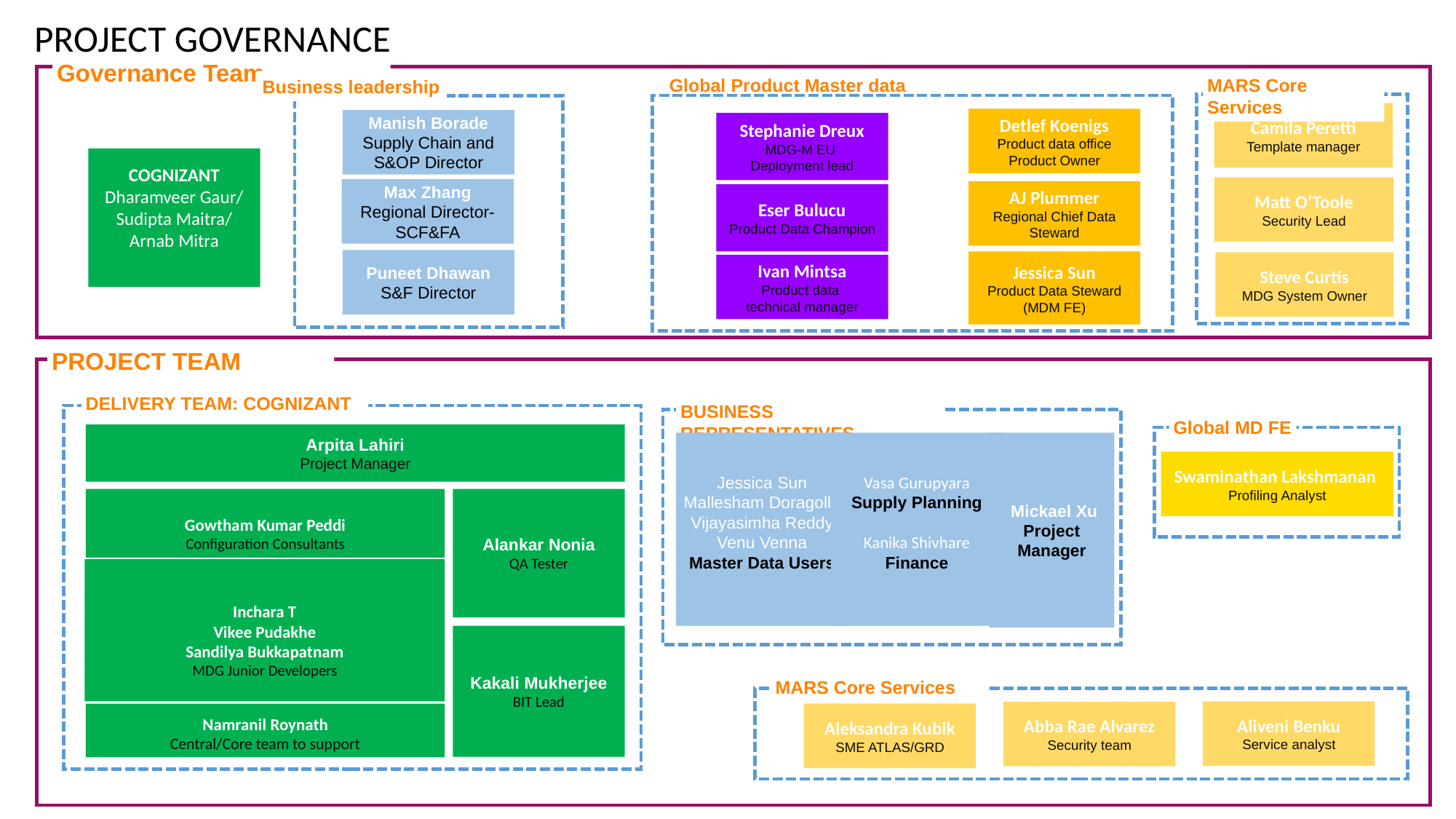

# PROJECT GOVERNANCE
Governance Team

MARS Core Services
Global Product Master data
Business leadership

Camila Peretti
Template manager
Detlef Koenigs
Product data office
Product Owner
Manish Borade
Supply Chain and S&OP Director
Stephanie Dreux
MDG-M EU
Deployment lead
COGNIZANT
Dharamveer Gaur/
Sudipta Maitra/
Arnab Mitra

Matt O’Toole
Security Lead
Max Zhang
Regional Director-SCF&FA
AJ Plummer
Regional Chief Data Steward​
Eser Bulucu
Product Data Champion
Puneet Dhawan
S&F Director
Jessica Sun​
Product Data Steward
(MDM FE)
Steve Curtis
MDG System Owner
Ivan Mintsa
Product data
technical manager
PROJECT TEAM

DELIVERY TEAM: COGNIZANT
BUSINESS REPRESENTATIVES

Global MD FE
Arpita Lahiri
Project Manager

Vasa Gurupyara
Supply Planning

Kanika Shivhare
Finance

Jessica Sun
Mallesham Doragolla
Vijayasimha Reddy
Venu Venna
Master Data Users

 Mickael Xu
Project Manager
Swaminathan Lakshmanan
Profiling Analyst
Alankar Nonia
QA Tester

Gowtham Kumar Peddi
Configuration Consultants

Inchara T
Vikee Pudakhe
Sandilya Bukkapatnam
MDG Junior Developers
Kakali Mukherjee
BIT Lead
MARS Core Services

Aliveni Benku
Service analyst
Abba Rae Alvarez
Security team

Namranil Roynath
Central/Core team to support

Aleksandra Kubik
SME ATLAS/GRD